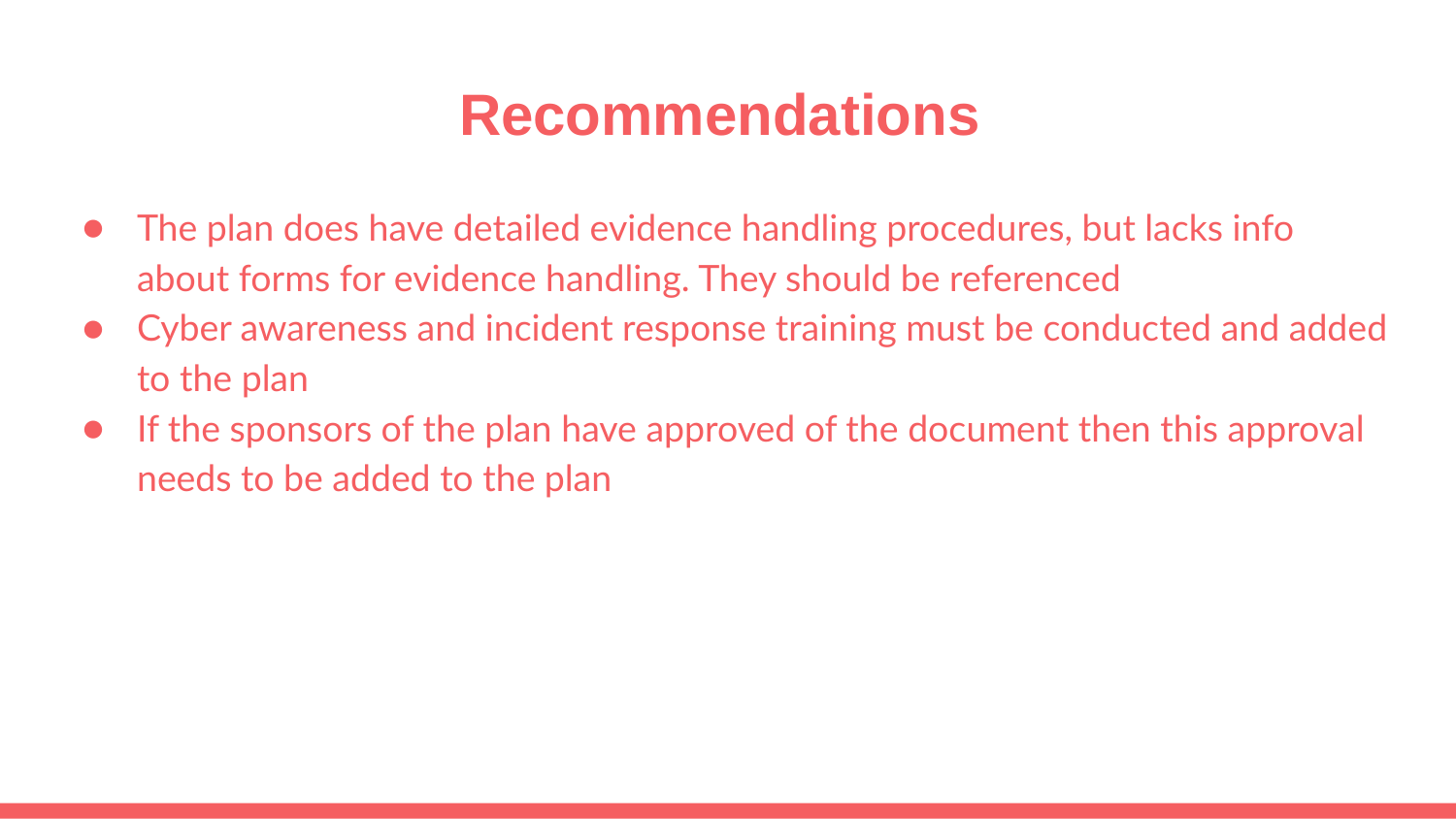

# Recommendations
The plan does have detailed evidence handling procedures, but lacks info about forms for evidence handling. They should be referenced
Cyber awareness and incident response training must be conducted and added to the plan
If the sponsors of the plan have approved of the document then this approval needs to be added to the plan